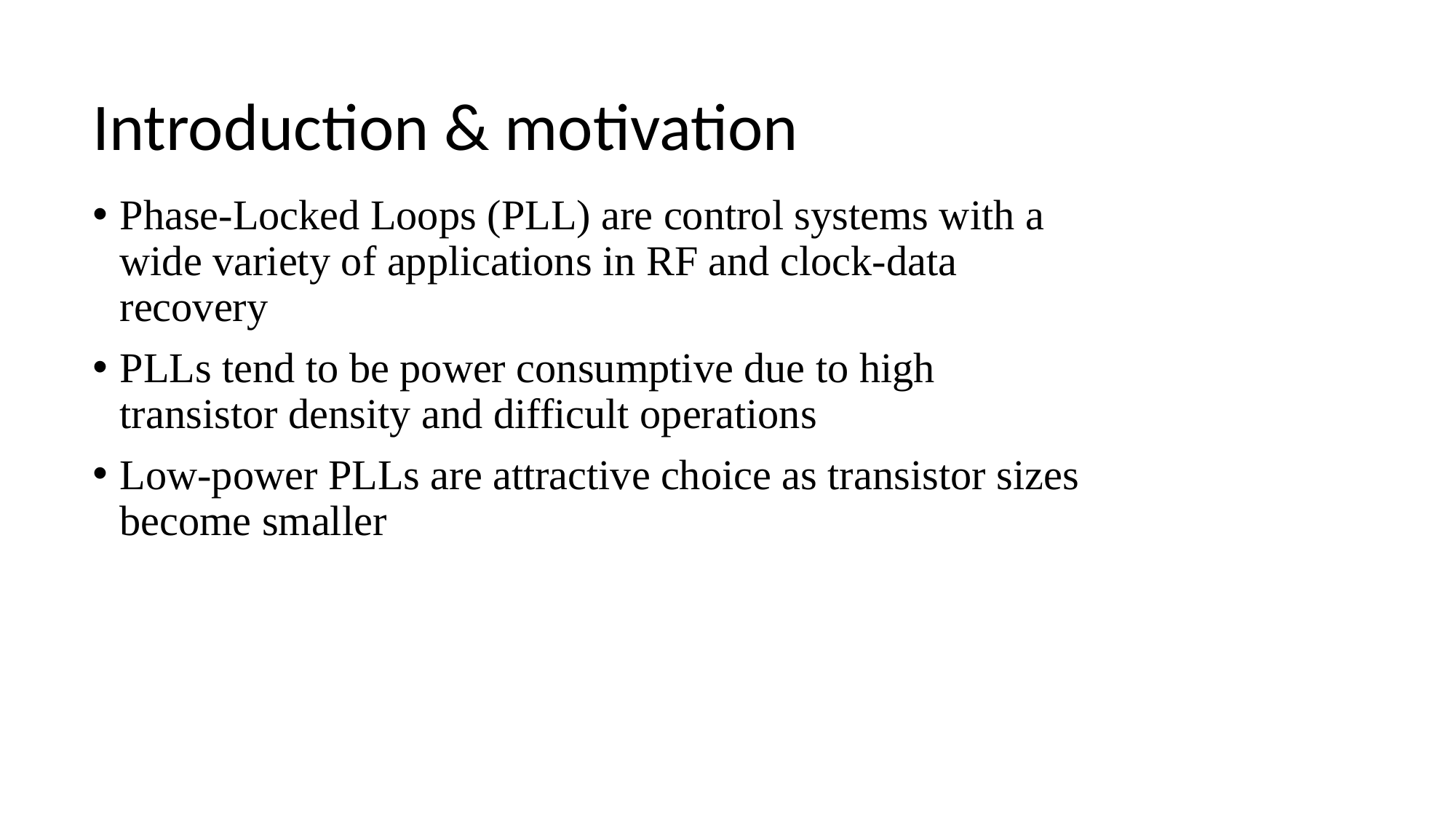

# Introduction & motivation
Phase-Locked Loops (PLL) are control systems with a wide variety of applications in RF and clock-data recovery
PLLs tend to be power consumptive due to high transistor density and difficult operations
Low-power PLLs are attractive choice as transistor sizes become smaller